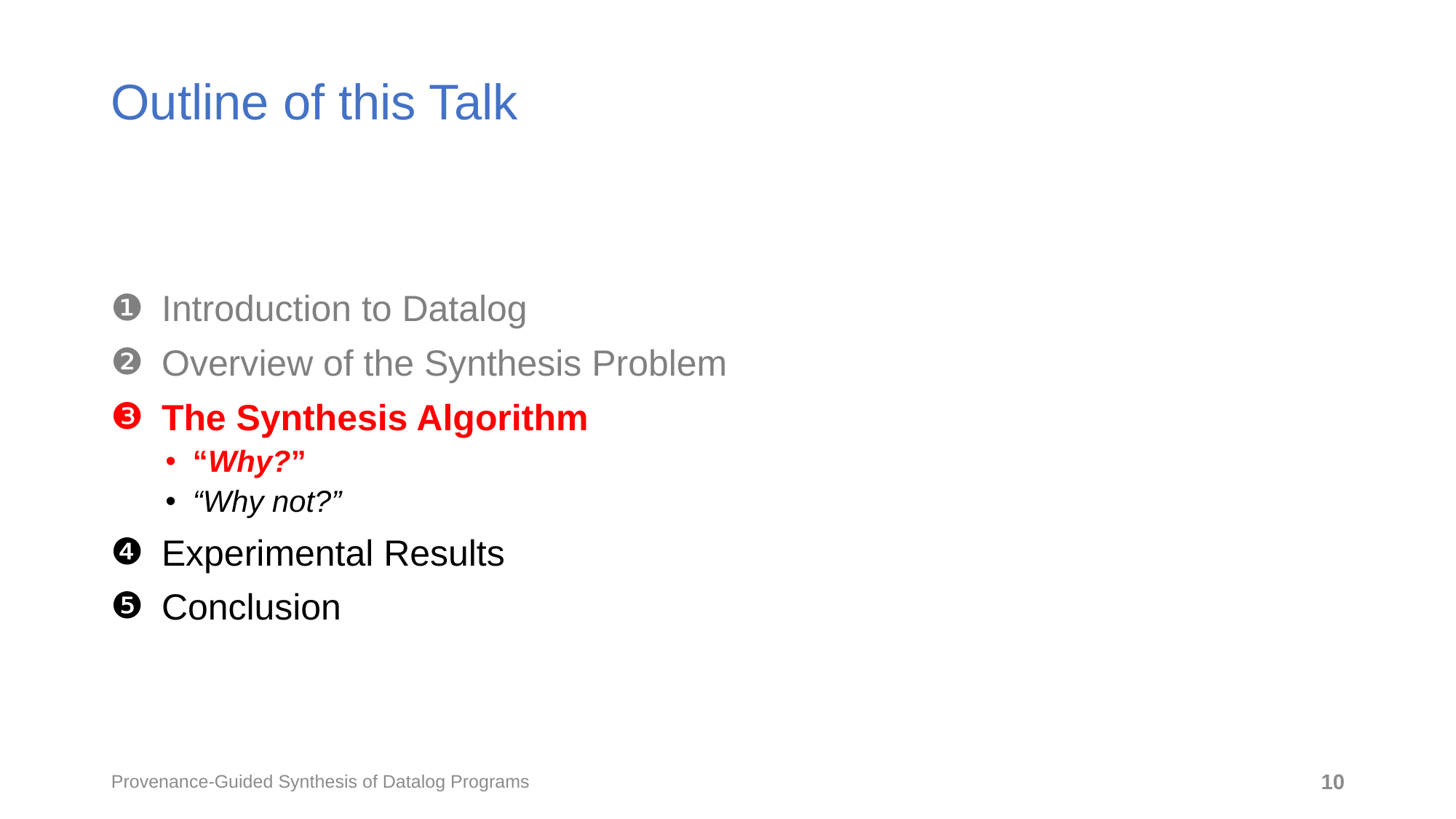

# Outline of this Talk
 Introduction to Datalog
 Overview of the Synthesis Problem
 The Synthesis Algorithm
“Why?”
“Why not?”
 Experimental Results
 Conclusion
Provenance-Guided Synthesis of Datalog Programs
10